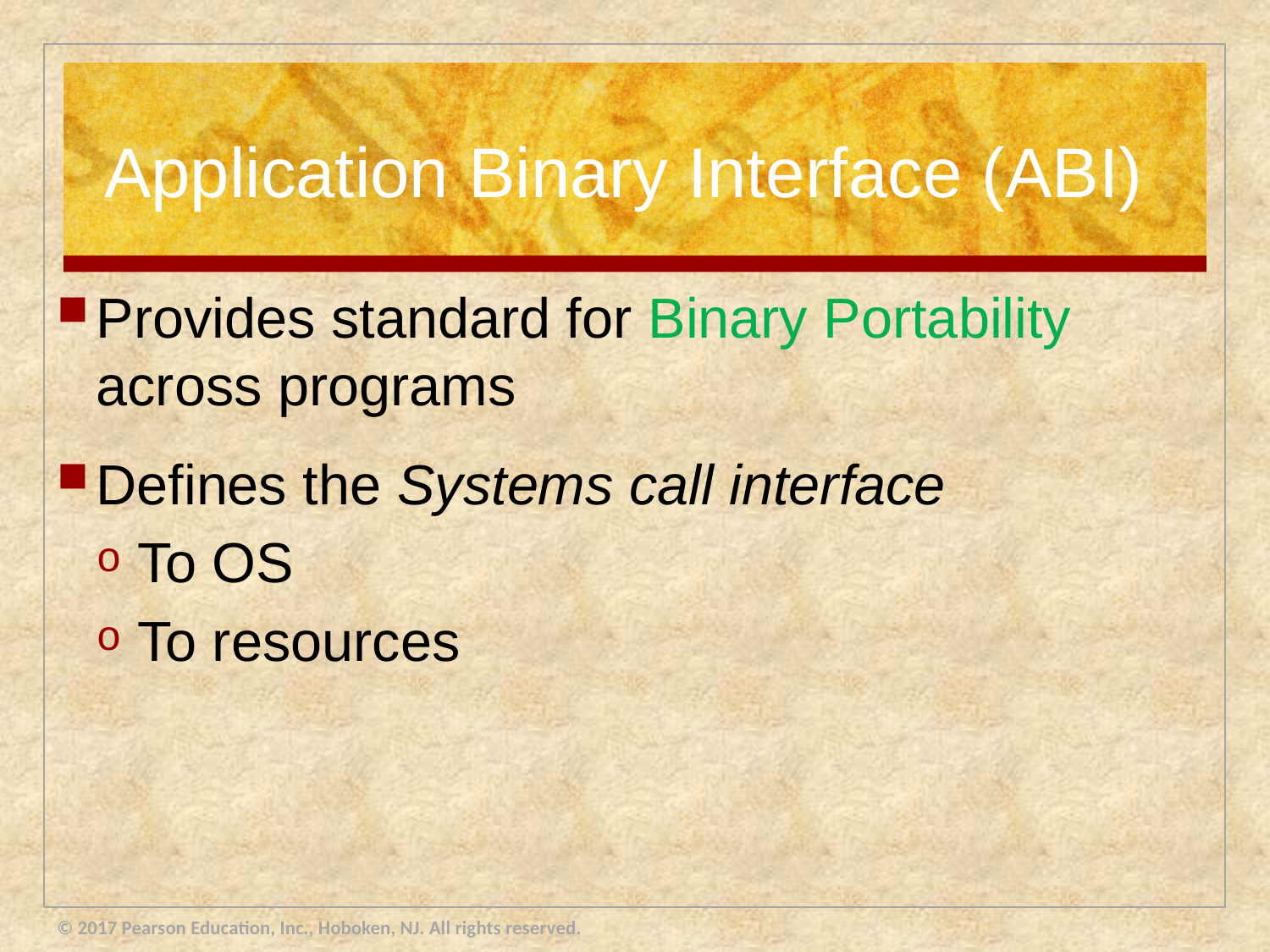

# Application Binary Interface (ABI)
Provides standard for Binary Portability across programs
Defines the Systems call interface
To OS
To resources
© 2017 Pearson Education, Inc., Hoboken, NJ. All rights reserved.